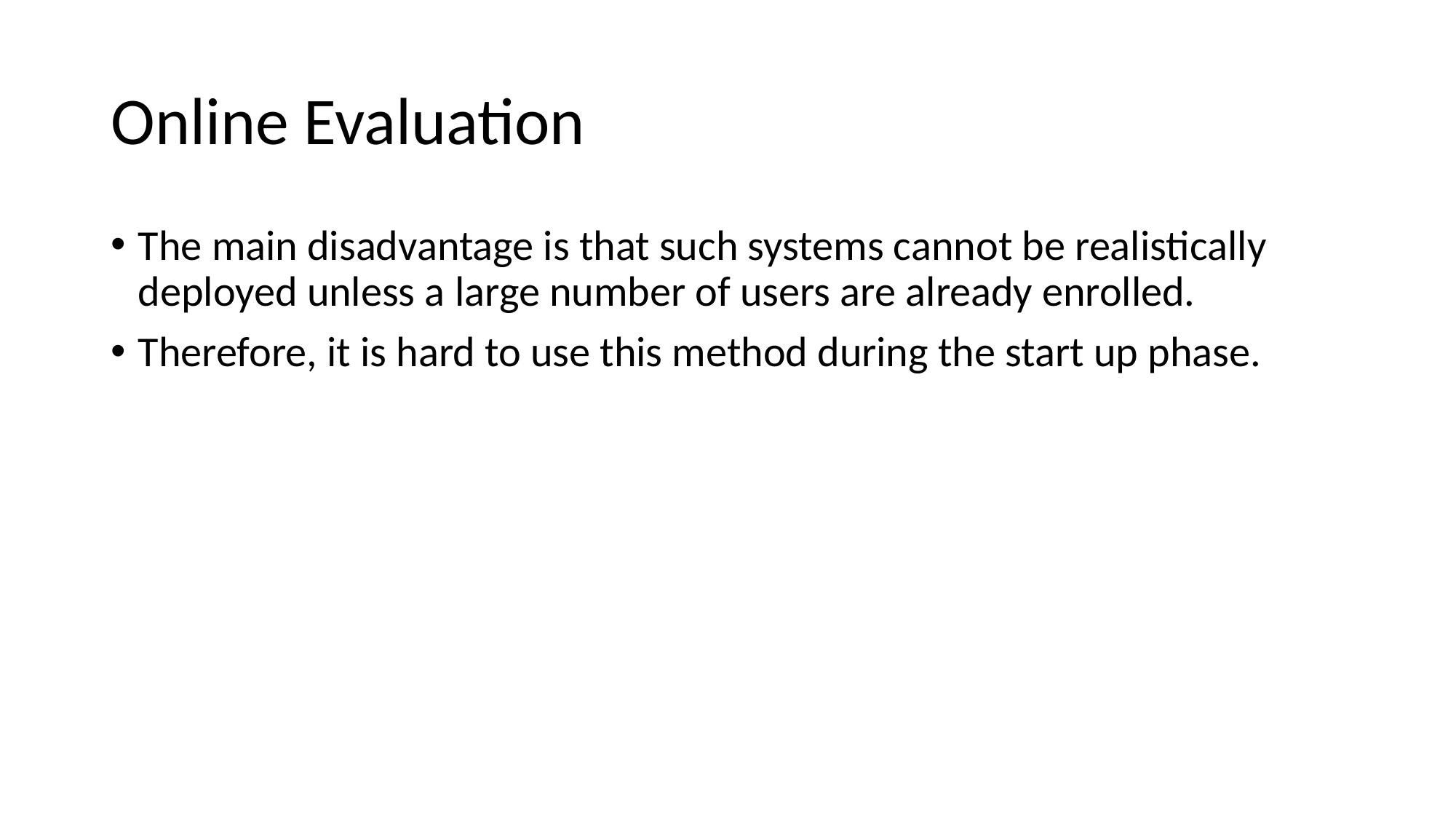

# Online Evaluation
The main disadvantage is that such systems cannot be realistically deployed unless a large number of users are already enrolled.
Therefore, it is hard to use this method during the start up phase.